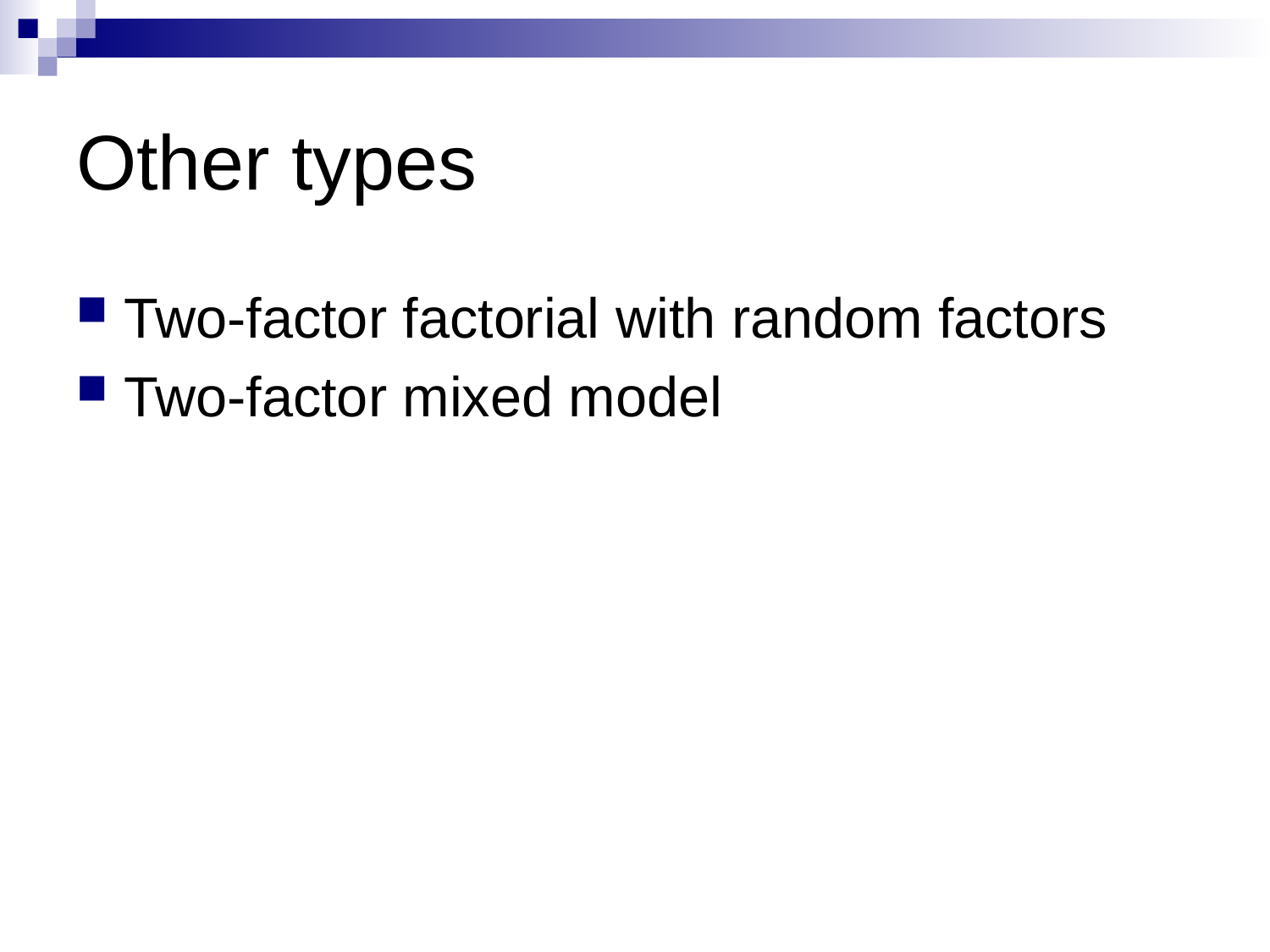

# Other types
Two-factor factorial with random factors
Two-factor mixed model